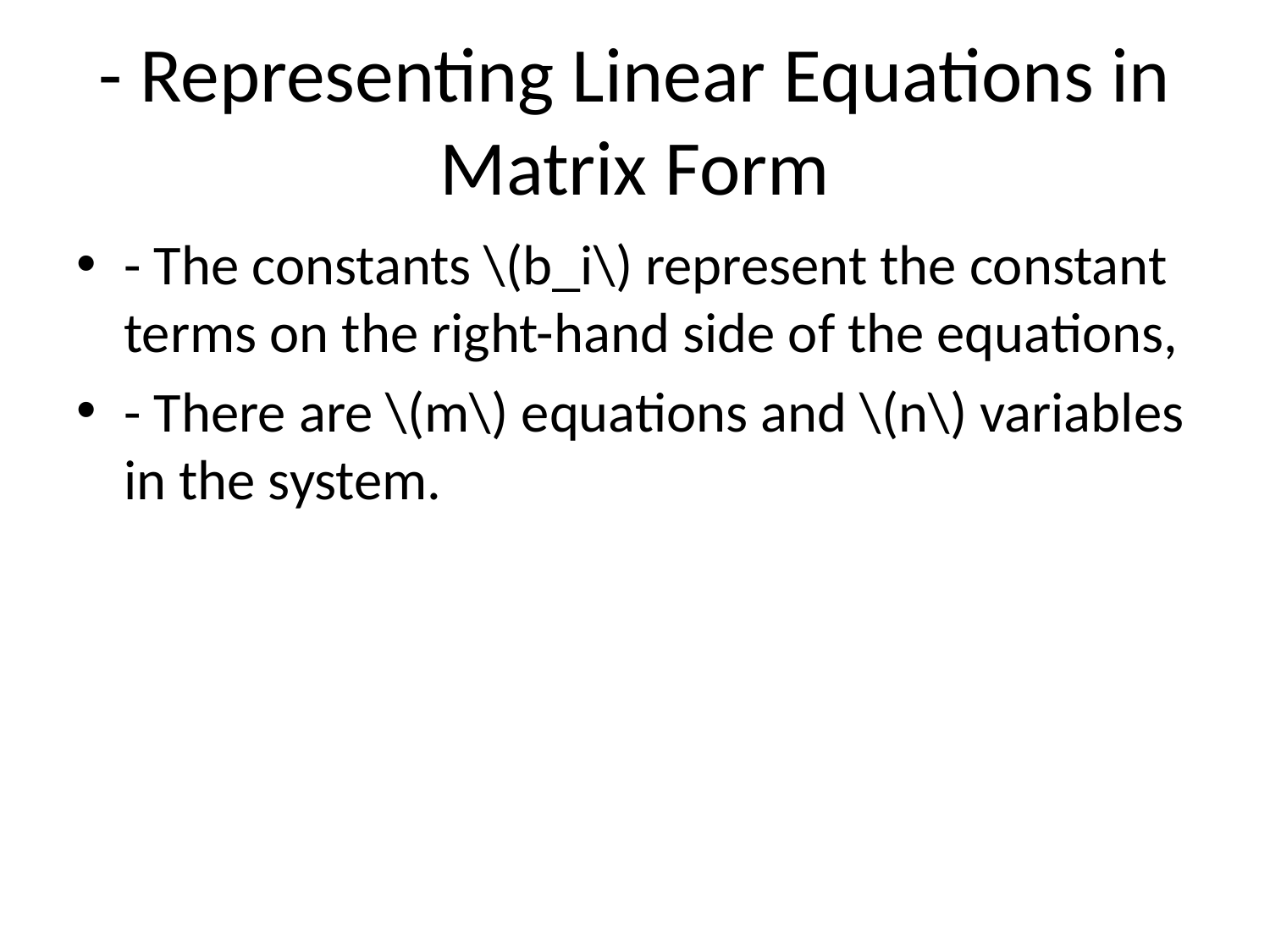

# - Representing Linear Equations in Matrix Form
- The constants \(b_i\) represent the constant terms on the right-hand side of the equations,
- There are \(m\) equations and \(n\) variables in the system.